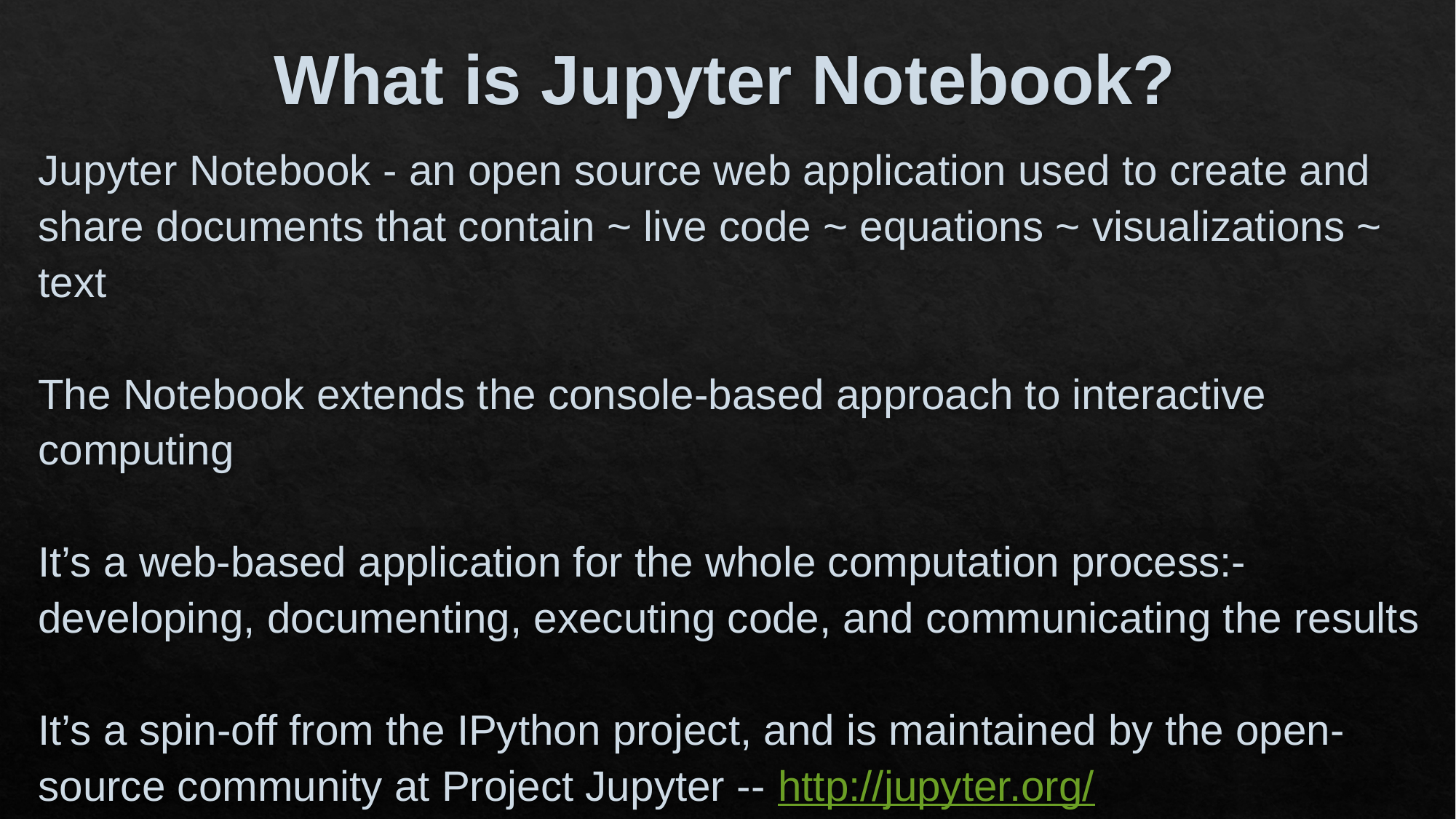

# What is Jupyter Notebook?
Jupyter Notebook - an open source web application used to create and share documents that contain ~ live code ~ equations ~ visualizations ~ text

The Notebook extends the console-based approach to interactive computing

It’s a web-based application for the whole computation process:-  developing, documenting, executing code, and communicating the results

It’s a spin-off from the IPython project, and is maintained by the open-source community at Project Jupyter -- http://jupyter.org/